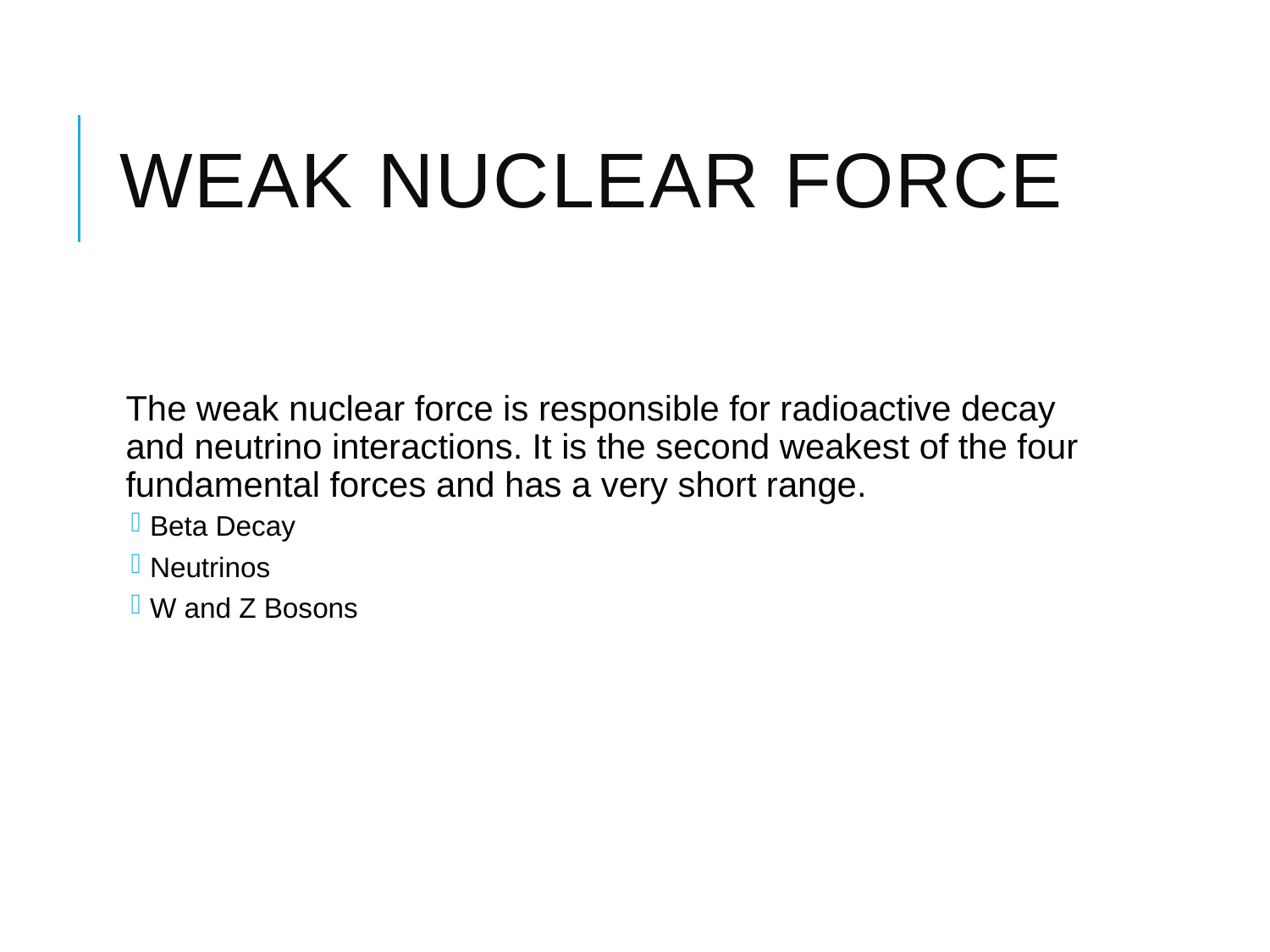

# Weak Nuclear Force

The weak nuclear force is responsible for radioactive decay and neutrino interactions. It is the second weakest of the four fundamental forces and has a very short range.
Beta Decay
Neutrinos
W and Z Bosons